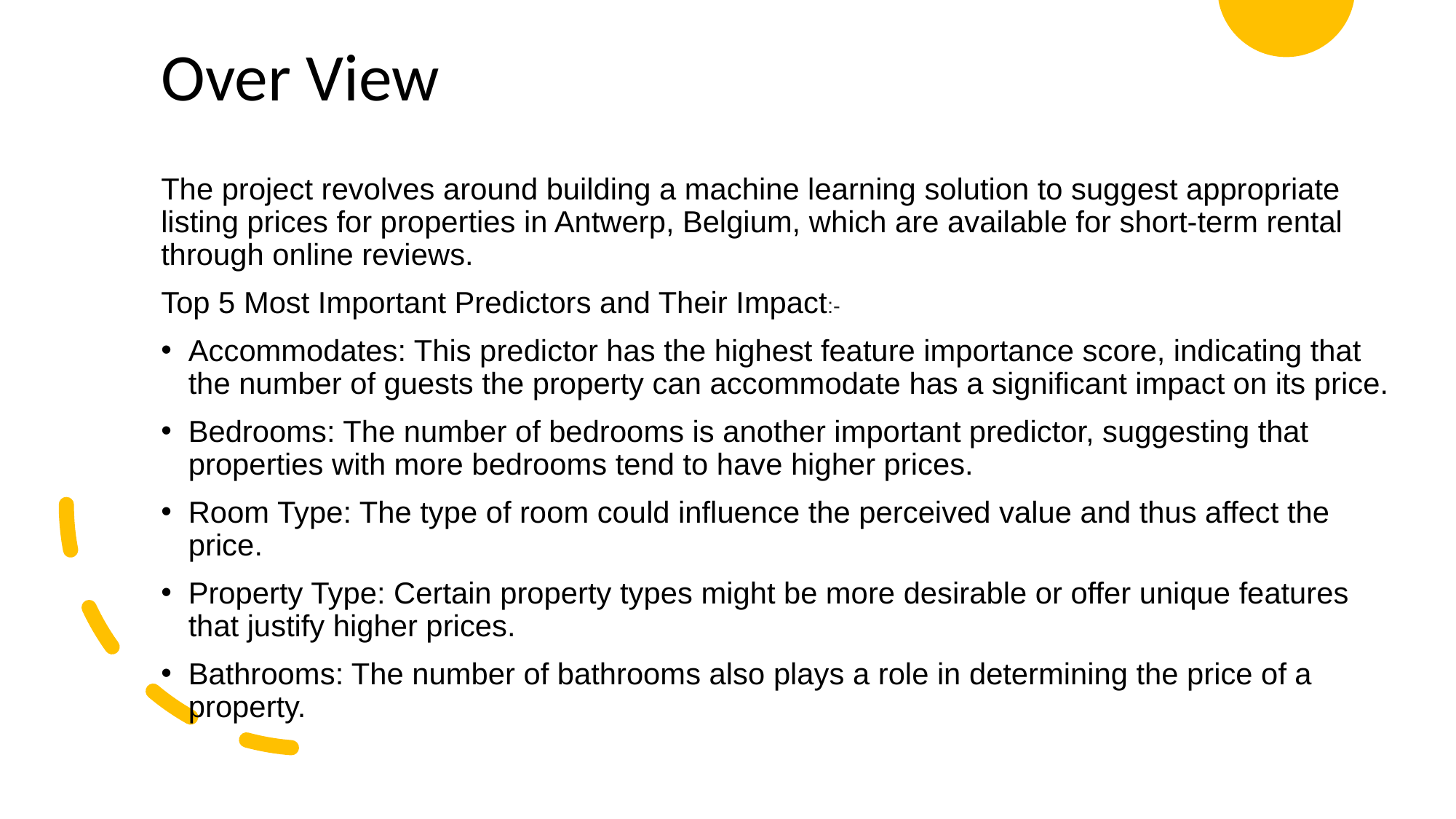

# Over View

The project revolves around building a machine learning solution to suggest appropriate listing prices for properties in Antwerp, Belgium, which are available for short-term rental through online reviews.
Top 5 Most Important Predictors and Their Impact:-
Accommodates: This predictor has the highest feature importance score, indicating that the number of guests the property can accommodate has a significant impact on its price.
Bedrooms: The number of bedrooms is another important predictor, suggesting that properties with more bedrooms tend to have higher prices.
Room Type: The type of room could influence the perceived value and thus affect the price.
Property Type: Certain property types might be more desirable or offer unique features that justify higher prices.
Bathrooms: The number of bathrooms also plays a role in determining the price of a property.